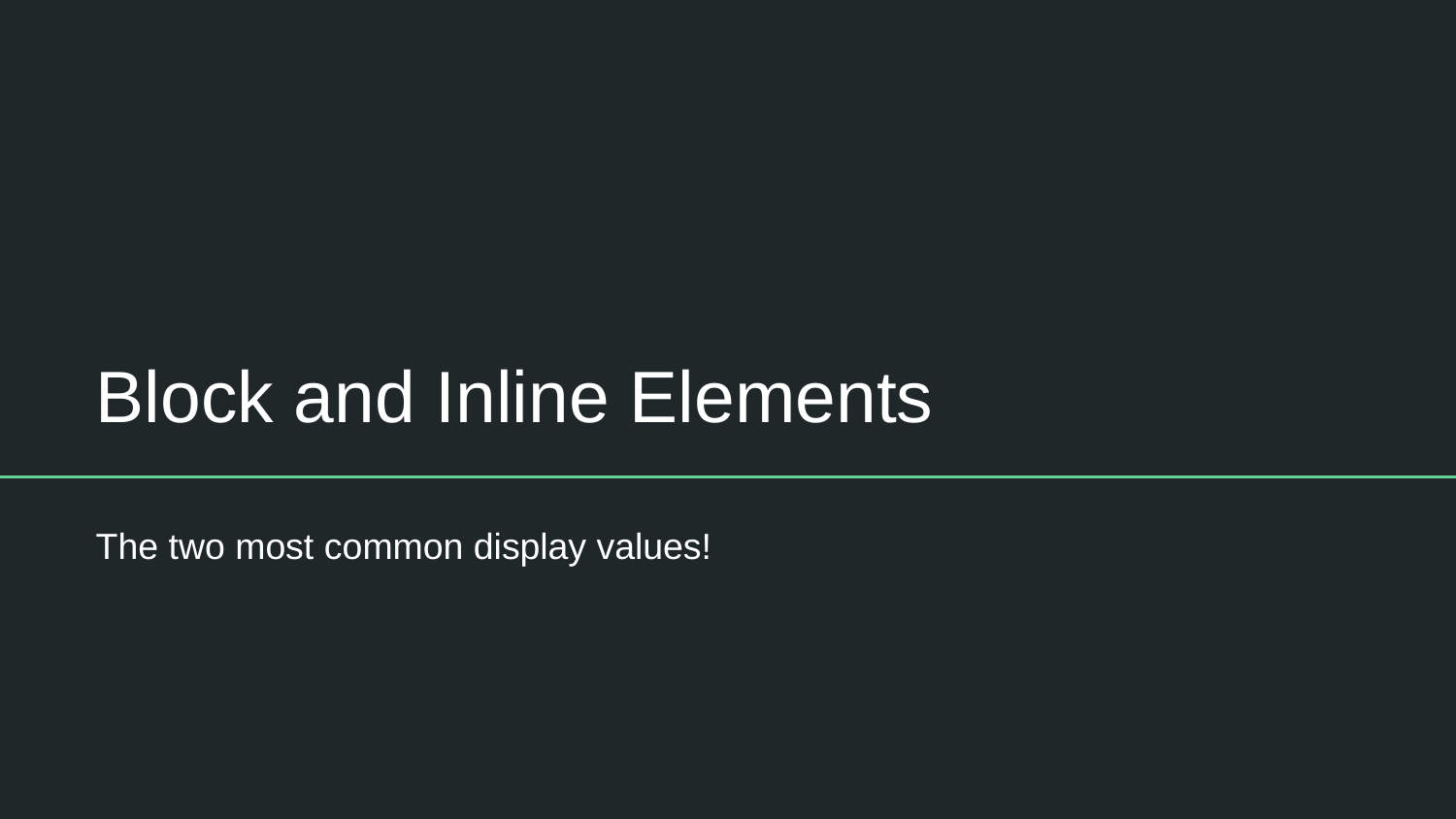

# Block and Inline Elements
The two most common display values!